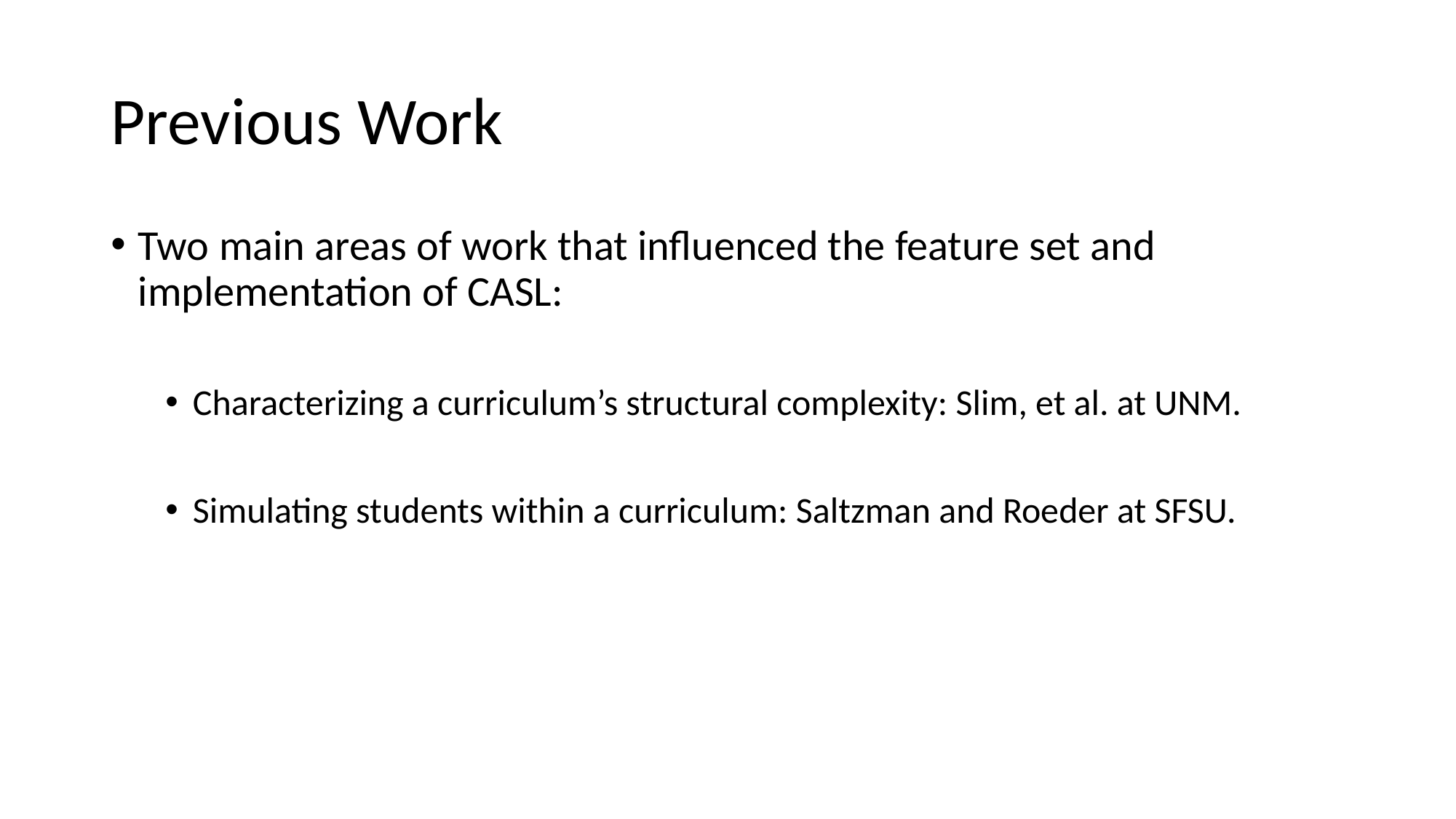

# Previous Work
Two main areas of work that influenced the feature set and implementation of CASL:

Characterizing a curriculum’s structural complexity: Slim, et al. at UNM.

Simulating students within a curriculum: Saltzman and Roeder at SFSU.